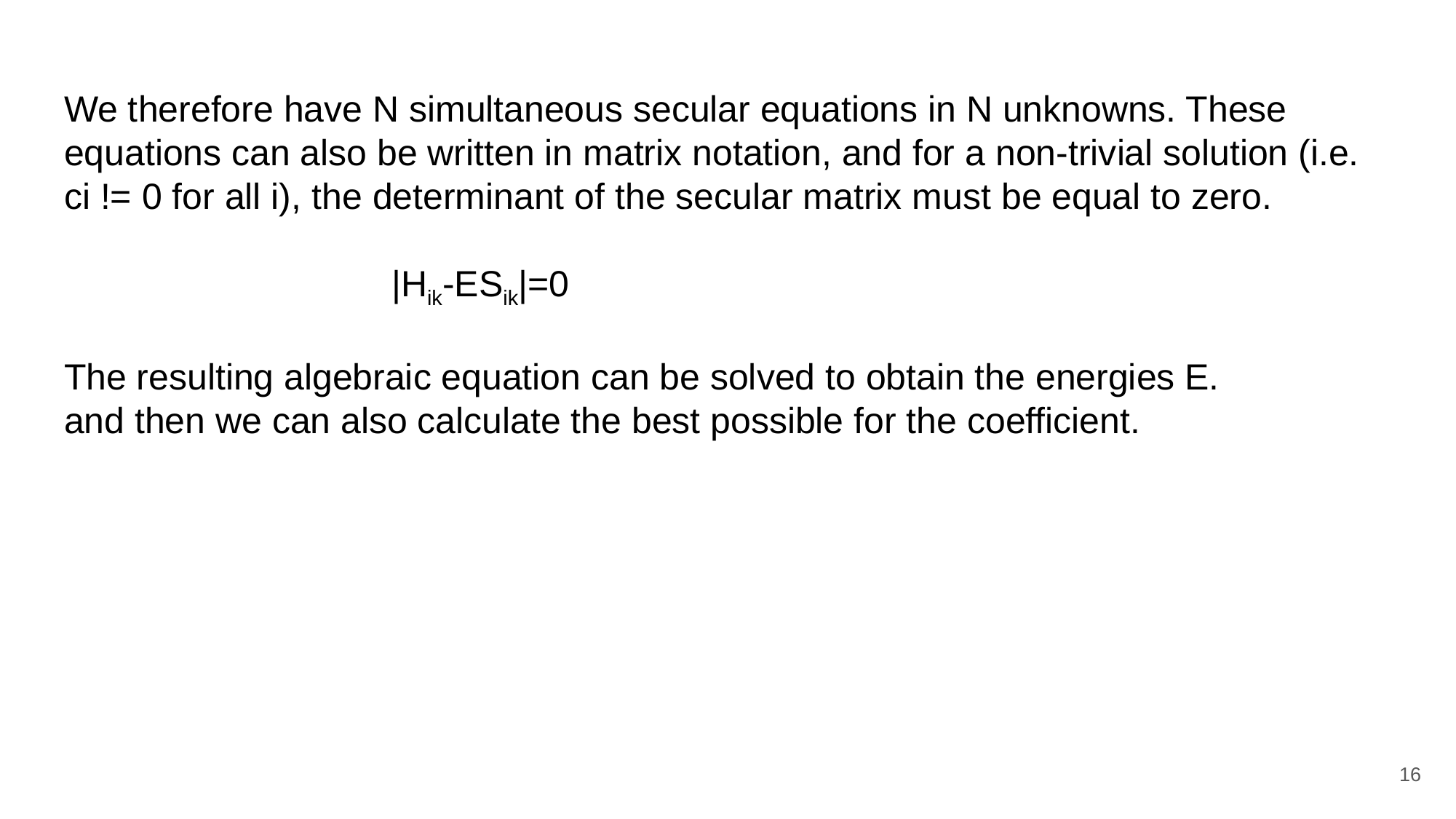

# We therefore have N simultaneous secular equations in N unknowns. These equations can also be written in matrix notation, and for a non-trivial solution (i.e. ci != 0 for all i), the determinant of the secular matrix must be equal to zero.

			|Hik-ESik|=0

The resulting algebraic equation can be solved to obtain the energies E.
and then we can also calculate the best possible for the coefficient.
16